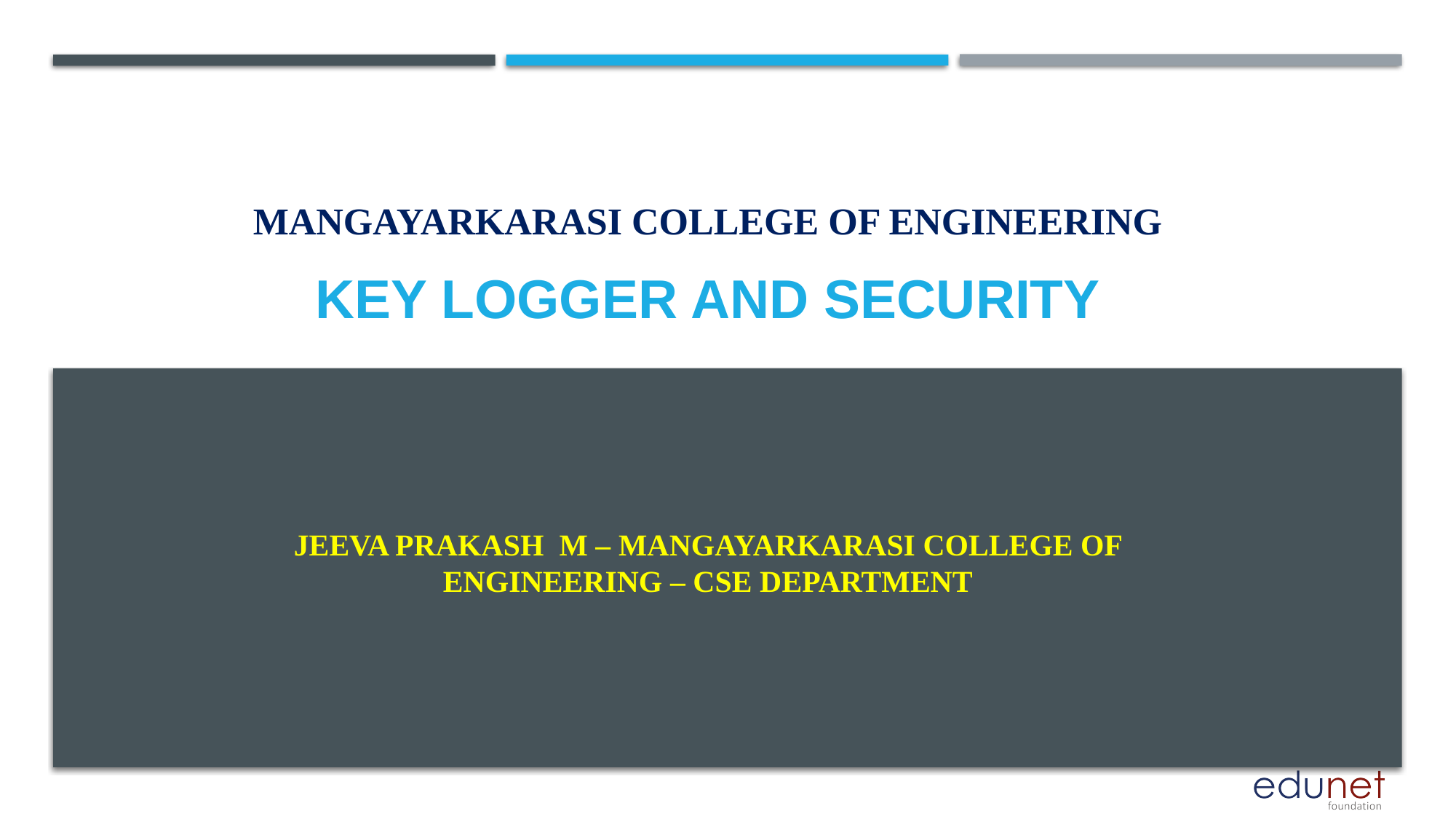

Mangayarkarasi college of engineering
# Key LOGGER and security
JEEVA PRAKASH  M – MANGAYARKARASI COLLEGE OF ENGINEERING – CSE DEPARTMENT